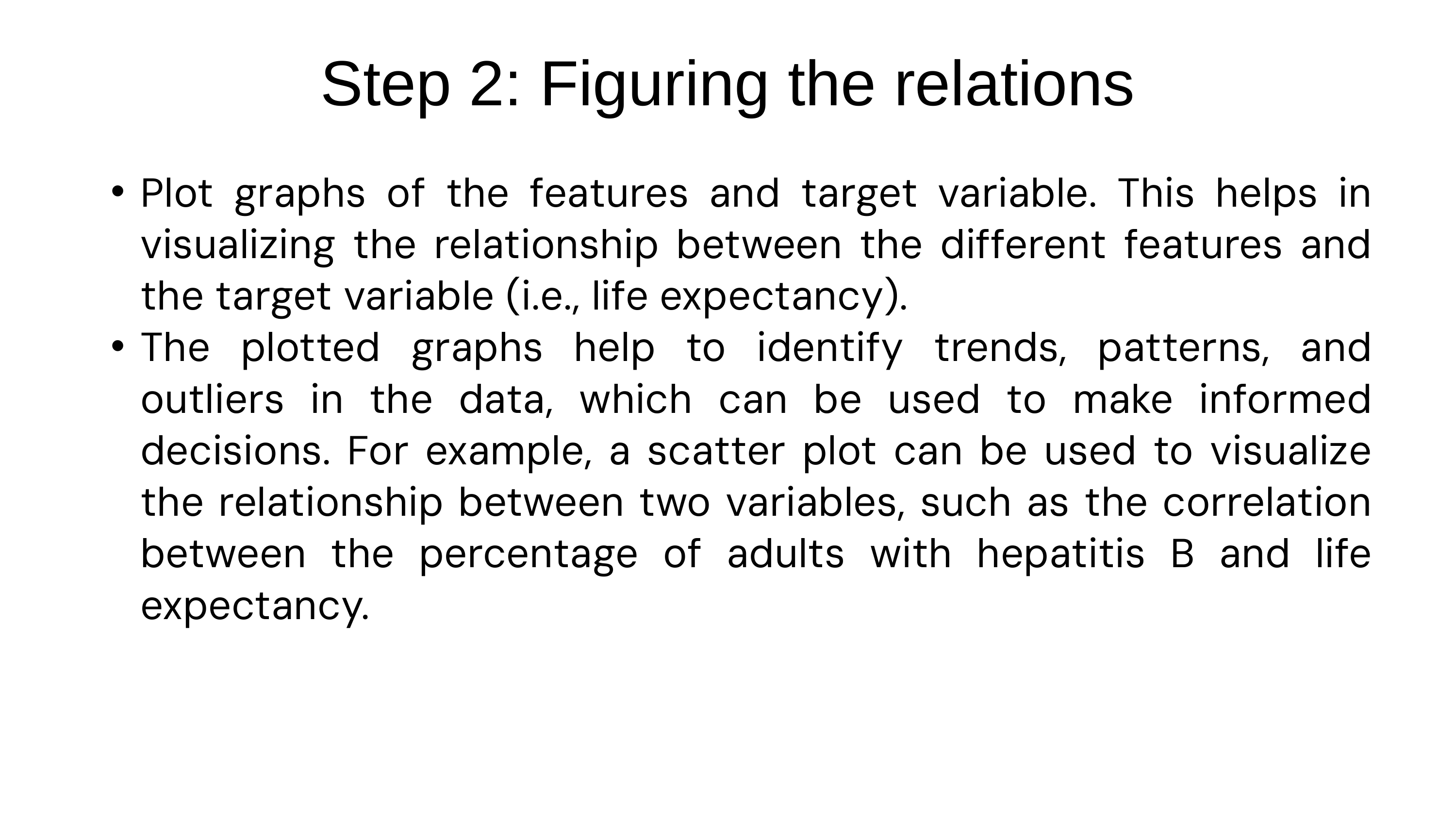

Step 2: Figuring the relations
Plot graphs of the features and target variable. This helps in visualizing the relationship between the different features and the target variable (i.e., life expectancy).
The plotted graphs help to identify trends, patterns, and outliers in the data, which can be used to make informed decisions. For example, a scatter plot can be used to visualize the relationship between two variables, such as the correlation between the percentage of adults with hepatitis B and life expectancy.